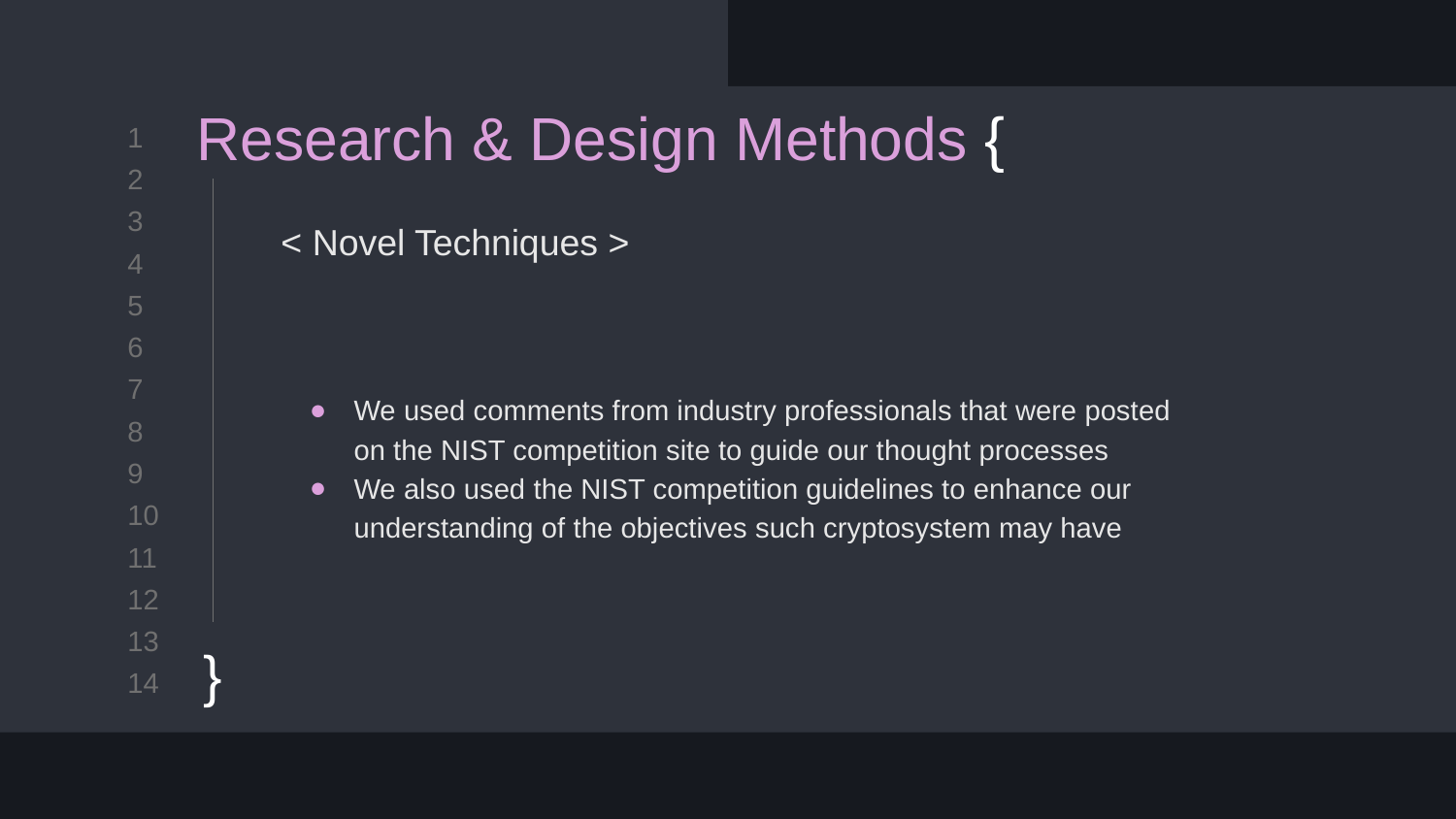

Research & Design Methods {
}
< Novel Techniques >
We used comments from industry professionals that were posted on the NIST competition site to guide our thought processes
We also used the NIST competition guidelines to enhance our understanding of the objectives such cryptosystem may have